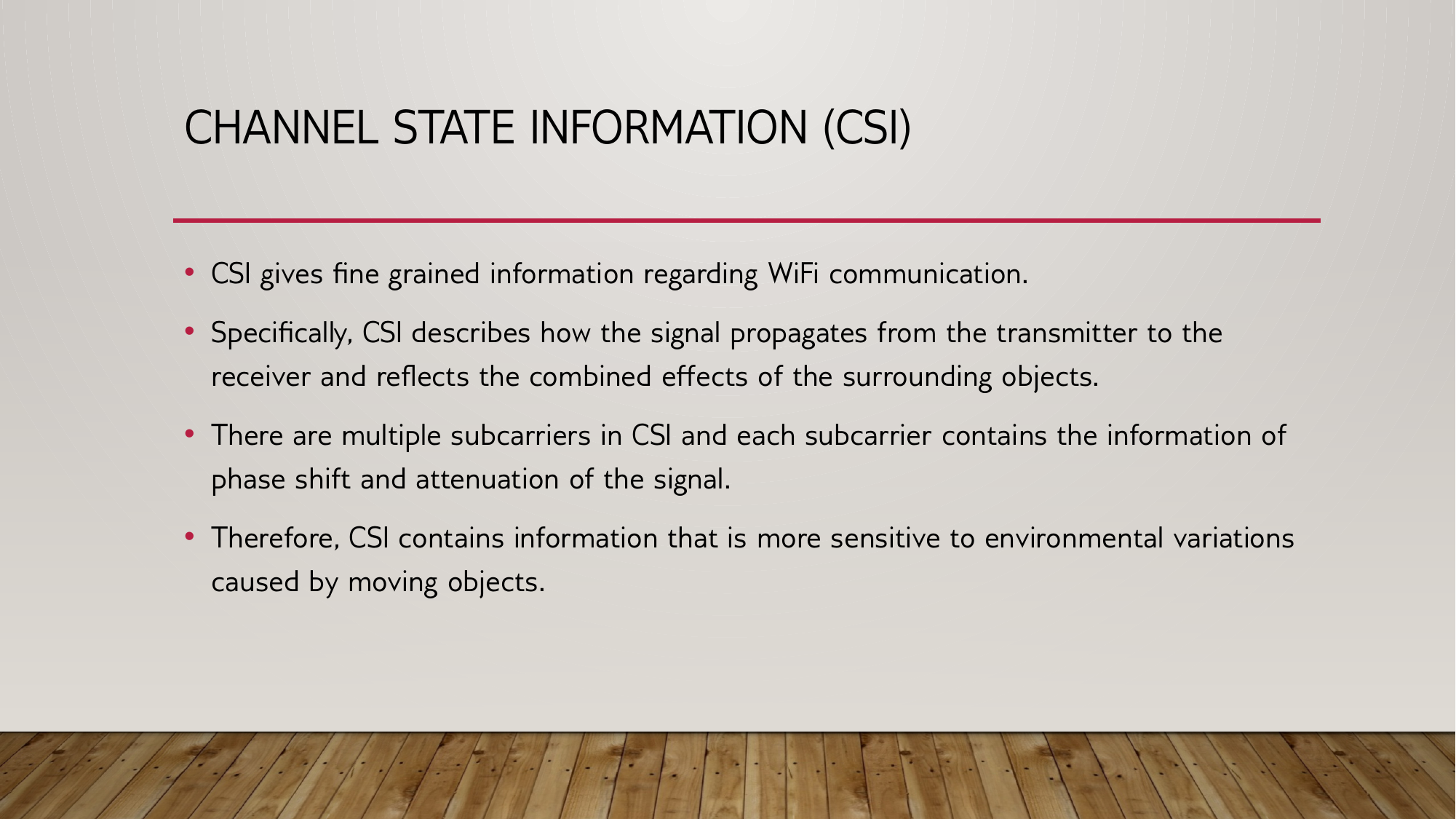

# Channel state information (csi)
CSI gives fine grained information regarding WiFi communication.
Specifically, CSI describes how the signal propagates from the transmitter to the receiver and reflects the combined effects of the surrounding objects.
There are multiple subcarriers in CSI and each subcarrier contains the information of phase shift and attenuation of the signal.
Therefore, CSI contains information that is more sensitive to environmental variations caused by moving objects.